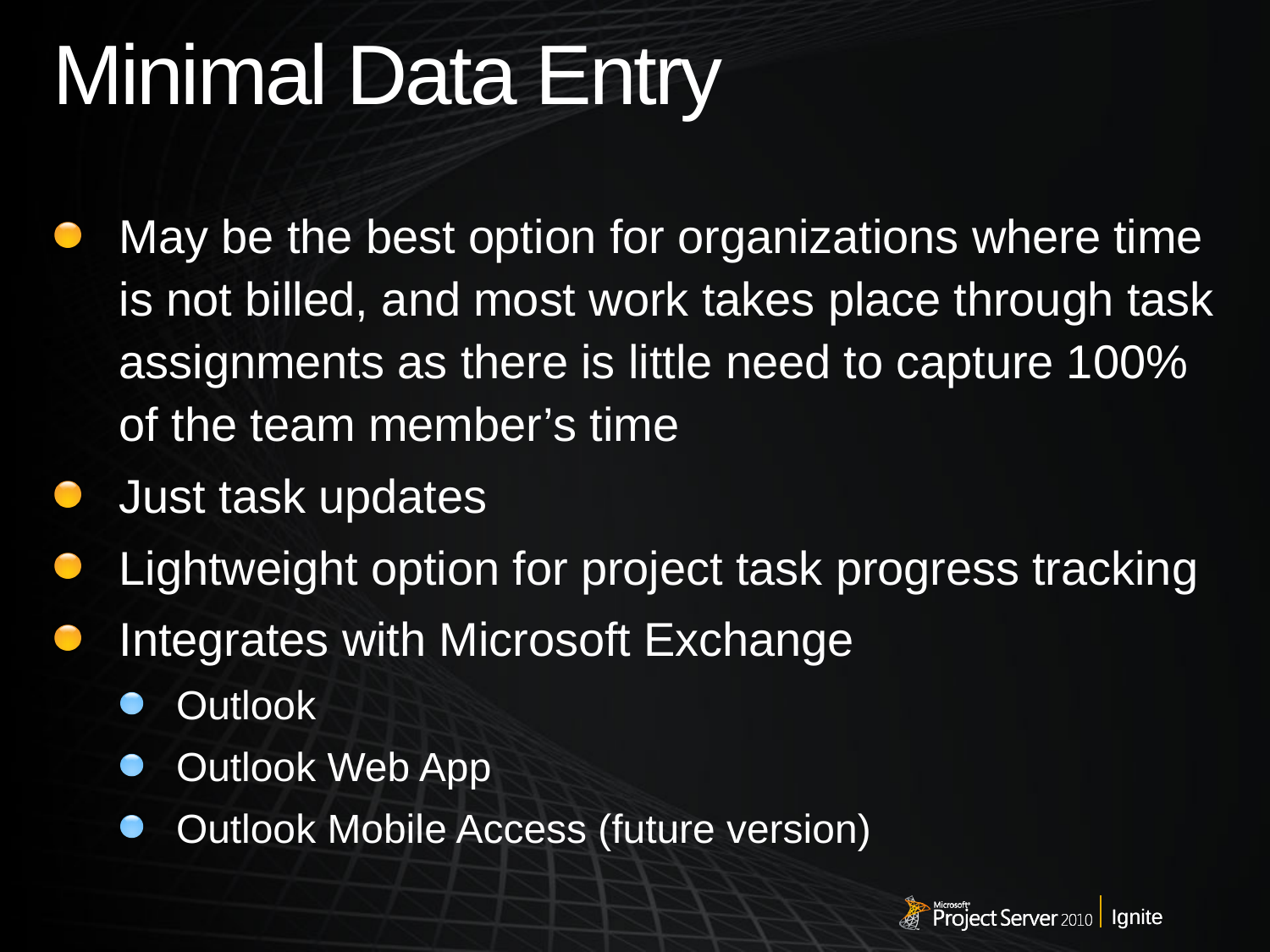

# Minimal Data Entry
May be the best option for organizations where time is not billed, and most work takes place through task assignments as there is little need to capture 100% of the team member’s time
Just task updates
Lightweight option for project task progress tracking
Integrates with Microsoft Exchange
Outlook
Outlook Web App
Outlook Mobile Access (future version)